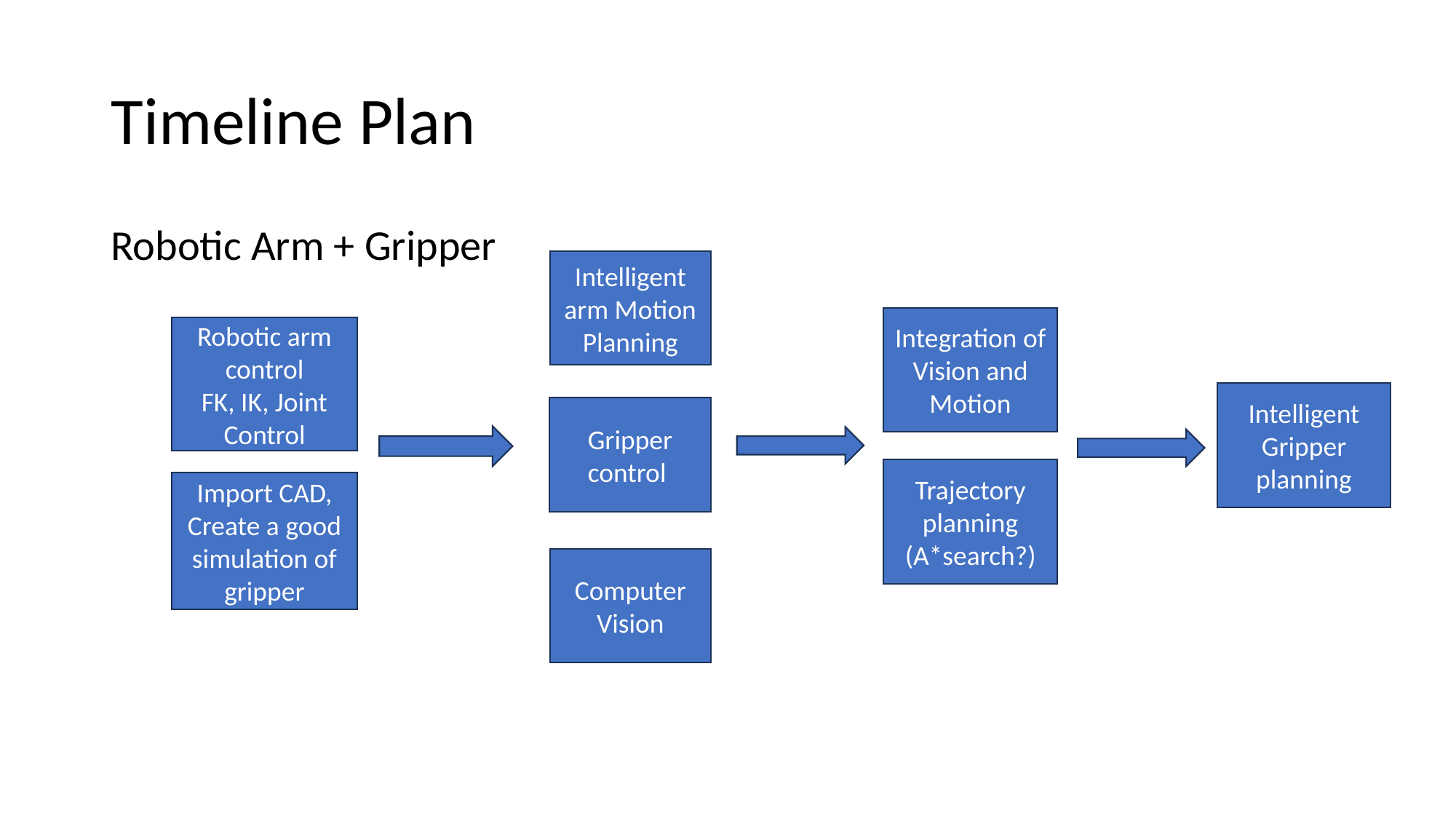

# Timeline Plan
Robotic Arm + Gripper

Intelligent arm Motion Planning
Integration of Vision and Motion
Robotic arm control
FK, IK, Joint Control

Intelligent Gripper planning

Gripper control

Trajectory planning
(A*search?)

Import CAD,
Create a good simulation of gripper
Computer Vision